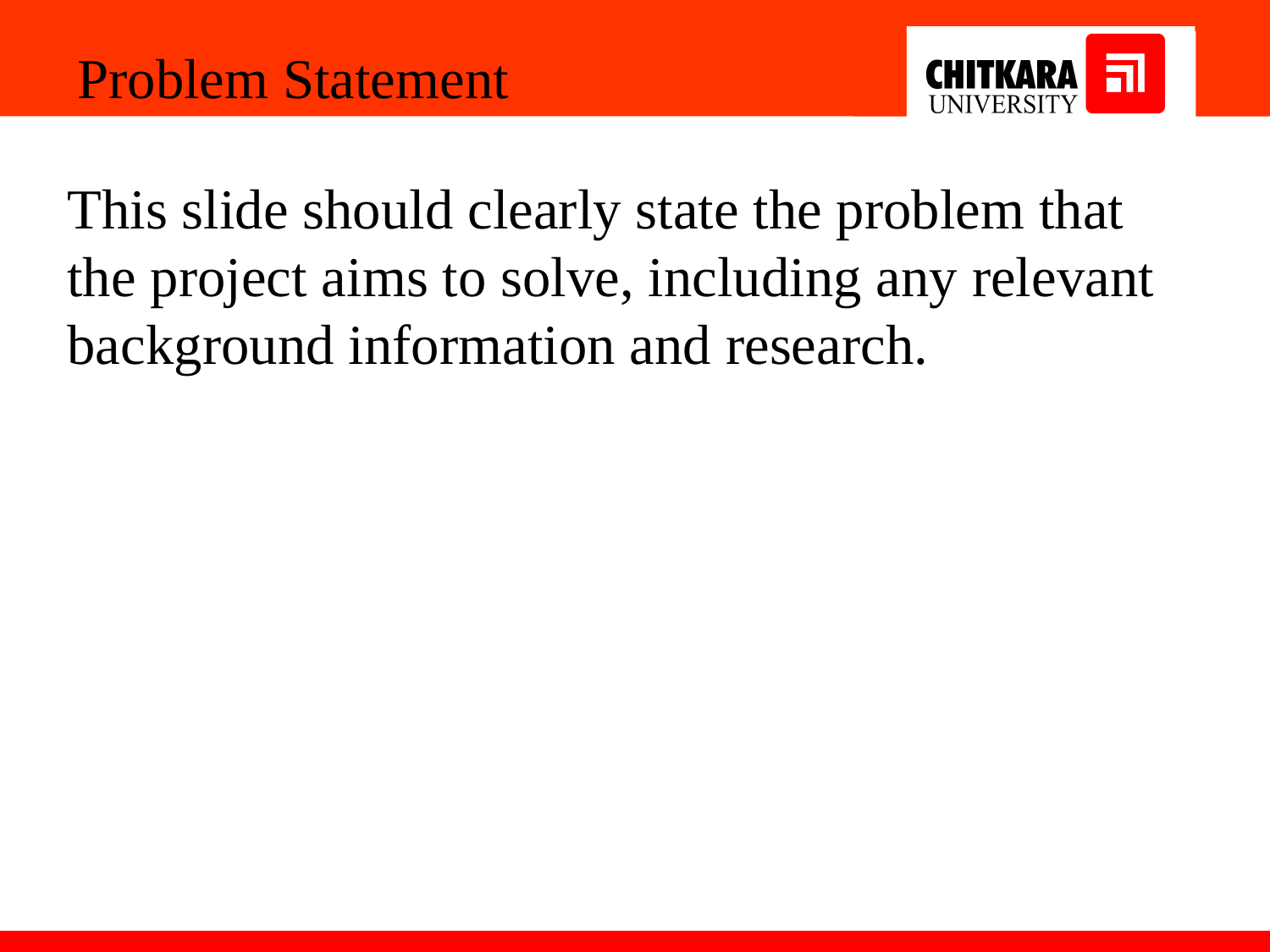

Problem Statement
This slide should clearly state the problem that the project aims to solve, including any relevant background information and research.